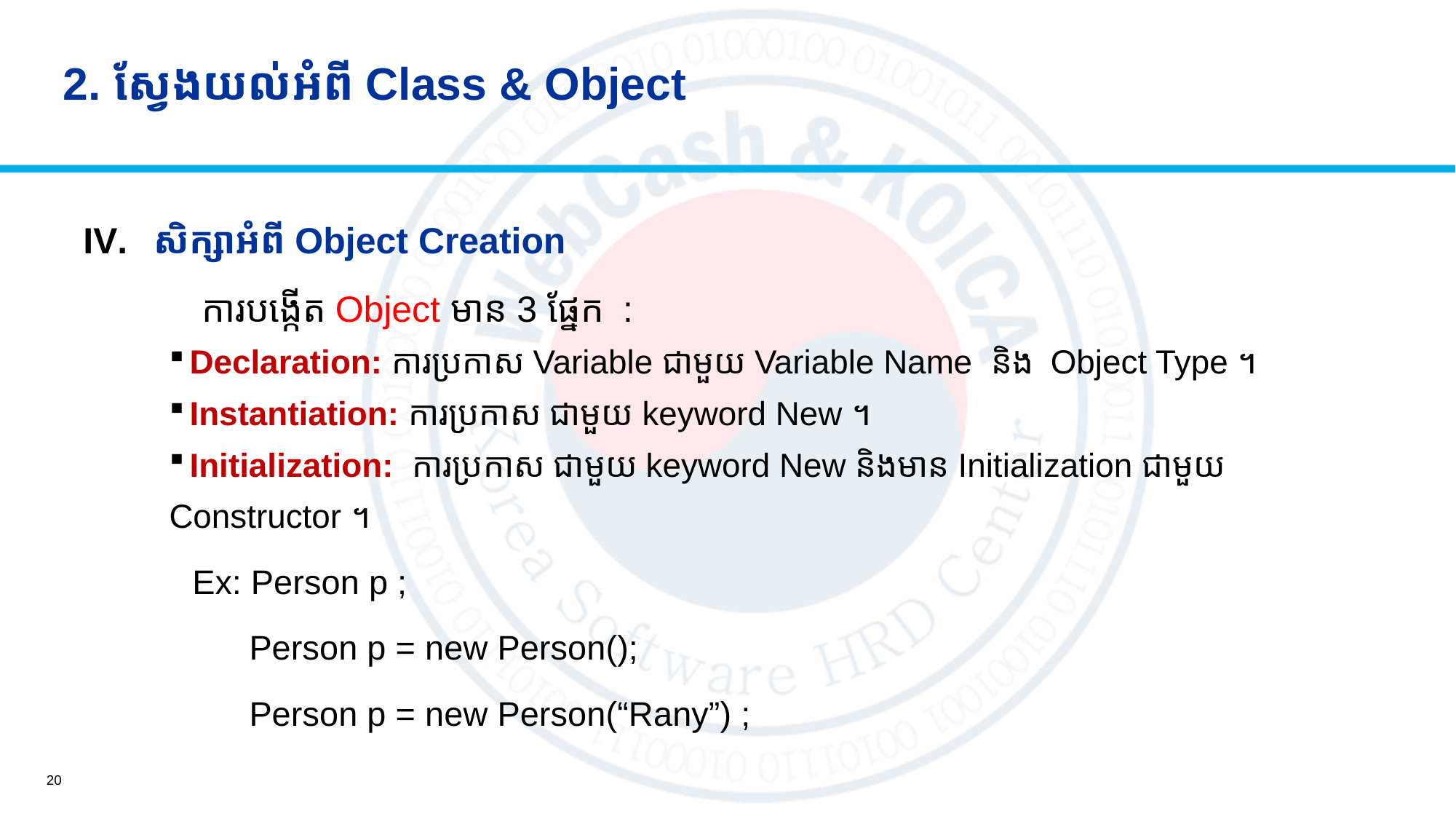

# 2. ស្វែងយល់អំពី Class & Object
 សិក្សាអំពី​ Object Creation
	 ការបង្កើត Object មាន​ 3 ផ្នែក​  :
Declaration: ការប្រកាស Variable ជាមួយ Variable Name  និង​  Object Type​ ។
Instantiation: ការប្រកាស ជាមួយ keyword New ។
Initialization:  ការប្រកាស ជាមួយ keyword New និង​​មា​ន​ Initialization ជាមួយ
Constructor ។
	Ex: Person p ;
	      Person p = new Person();
	      Person p = new Person(“Rany”) ;

20